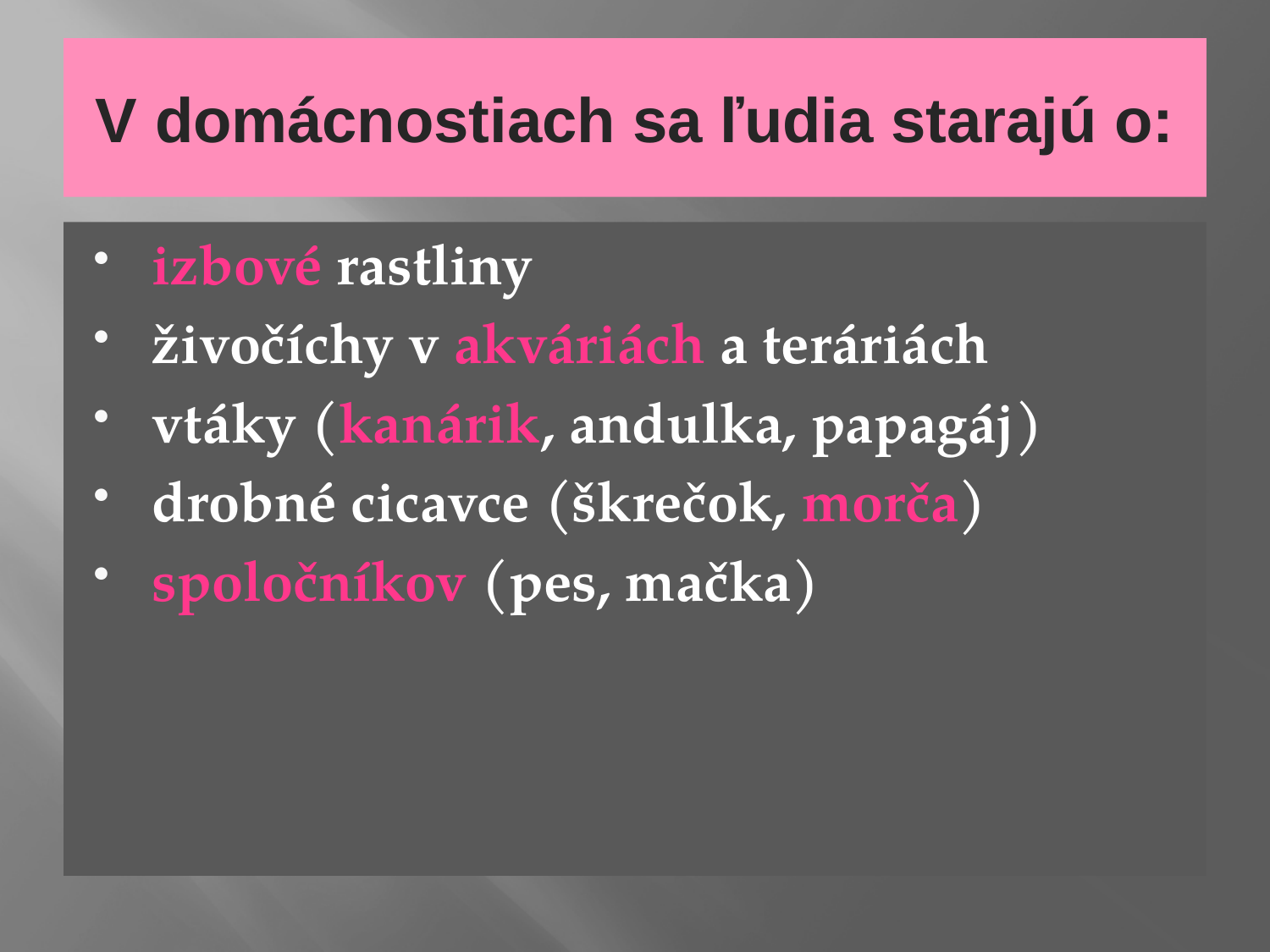

# V domácnostiach sa ľudia starajú o:
izbové rastliny
živočíchy v akváriách a teráriách
vtáky (kanárik, andulka, papagáj)
drobné cicavce (škrečok, morča)
spoločníkov (pes, mačka)